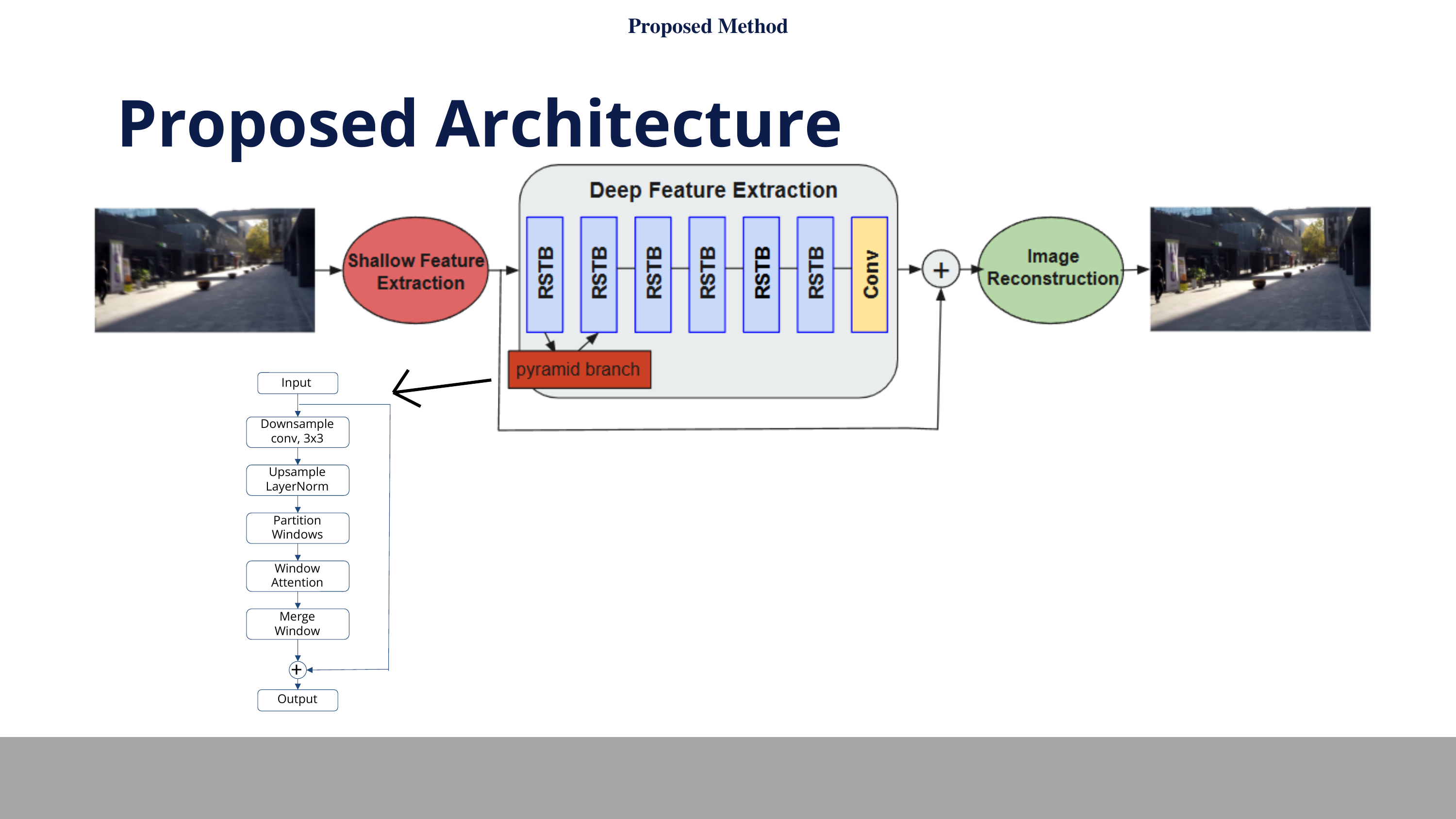

Proposed Method
Proposed Architecture

Input

Downsample
conv, 3x3

Upsample
LayerNorm

Partition
Windows

Window
Attention

Merge
Window

+

Output